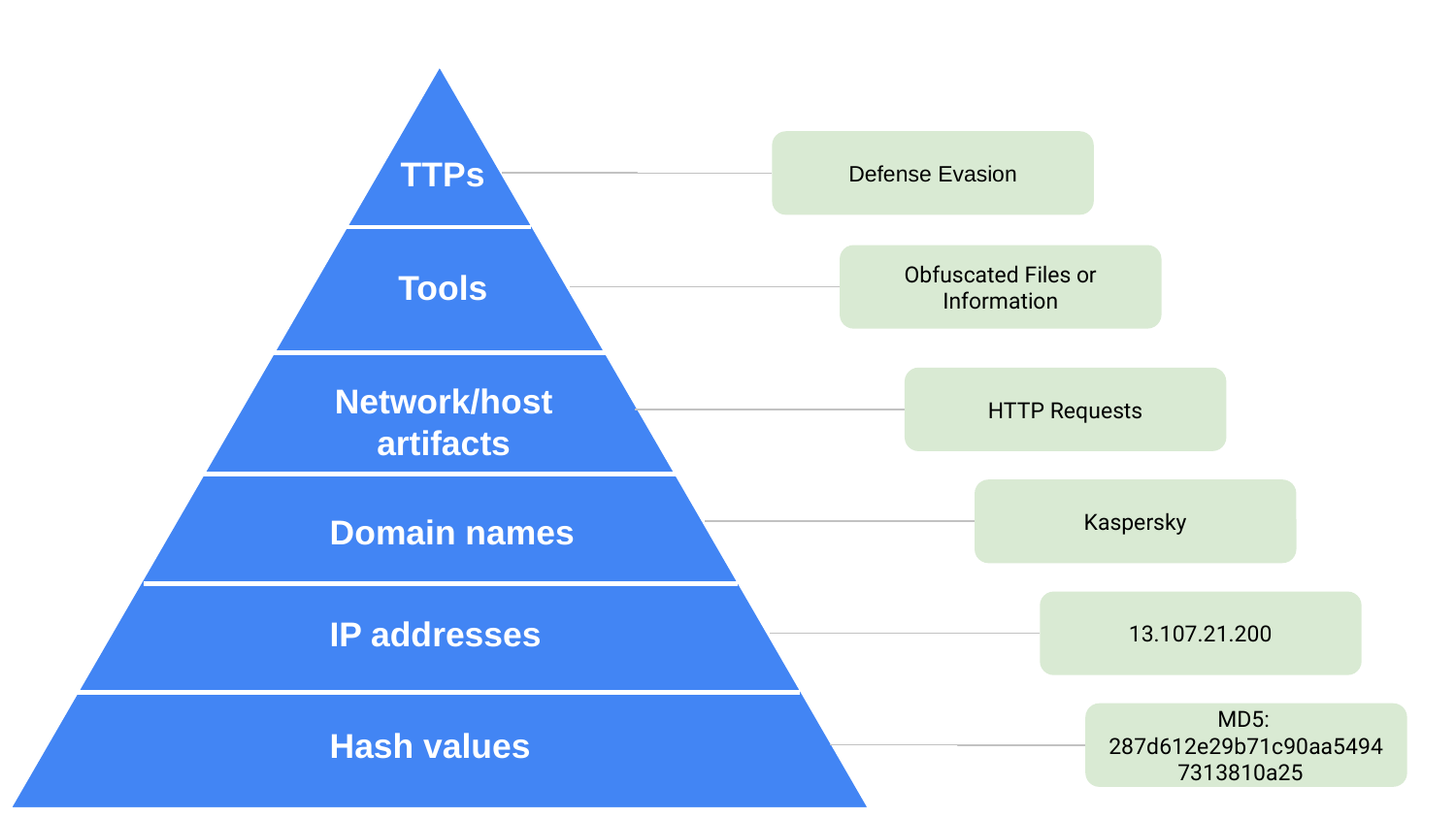

Defense Evasion
TTPs
Obfuscated Files or Information
Tools
Network/host artifacts
HTTP Requests
Kaspersky
Domain names
13.107.21.200
IP addresses
MD5:  287d612e29b71c90aa54947313810a25
Hash values